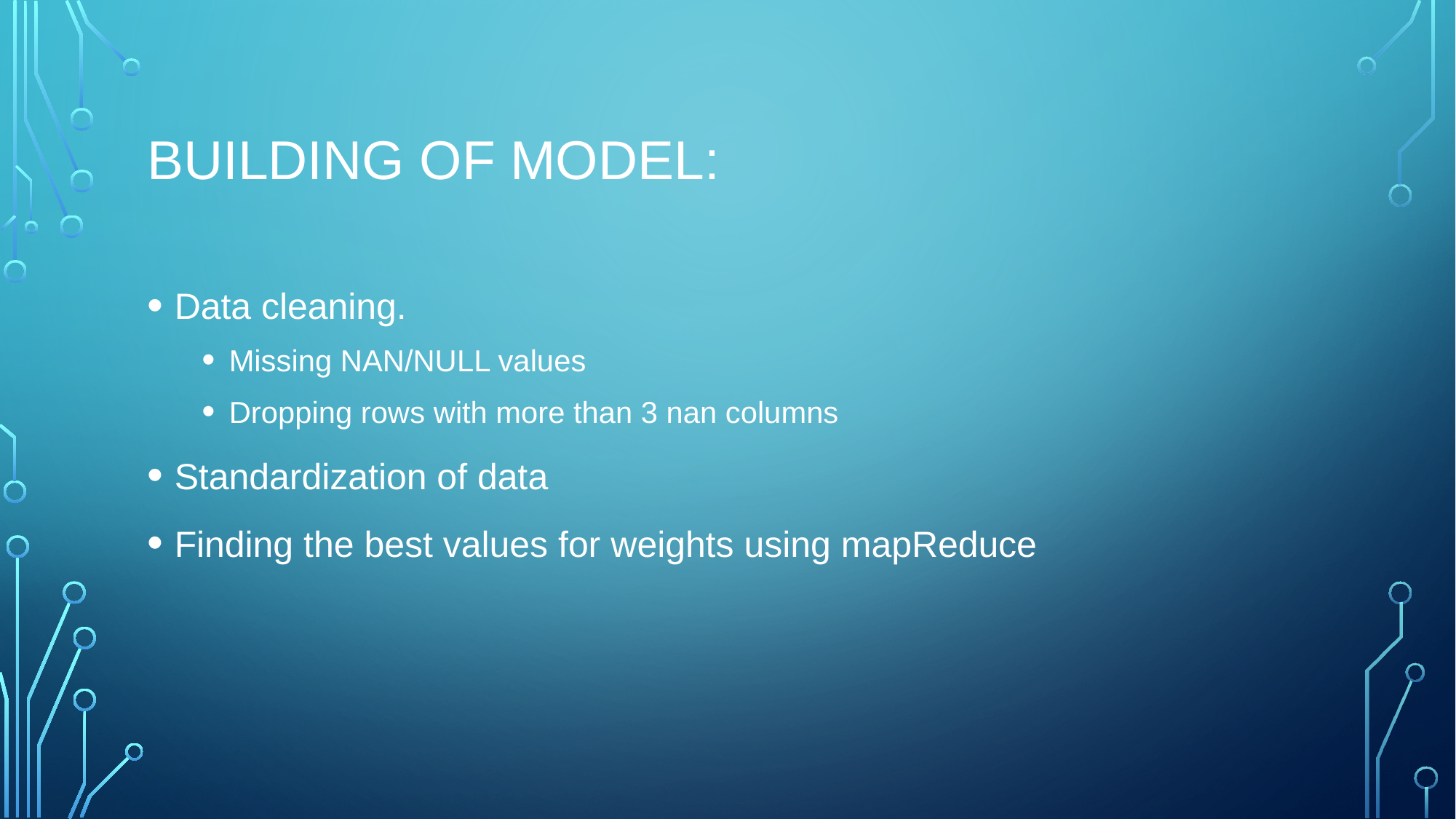

# Building of model:
Data cleaning.
Missing NAN/NULL values
Dropping rows with more than 3 nan columns
Standardization of data
Finding the best values for weights using mapReduce